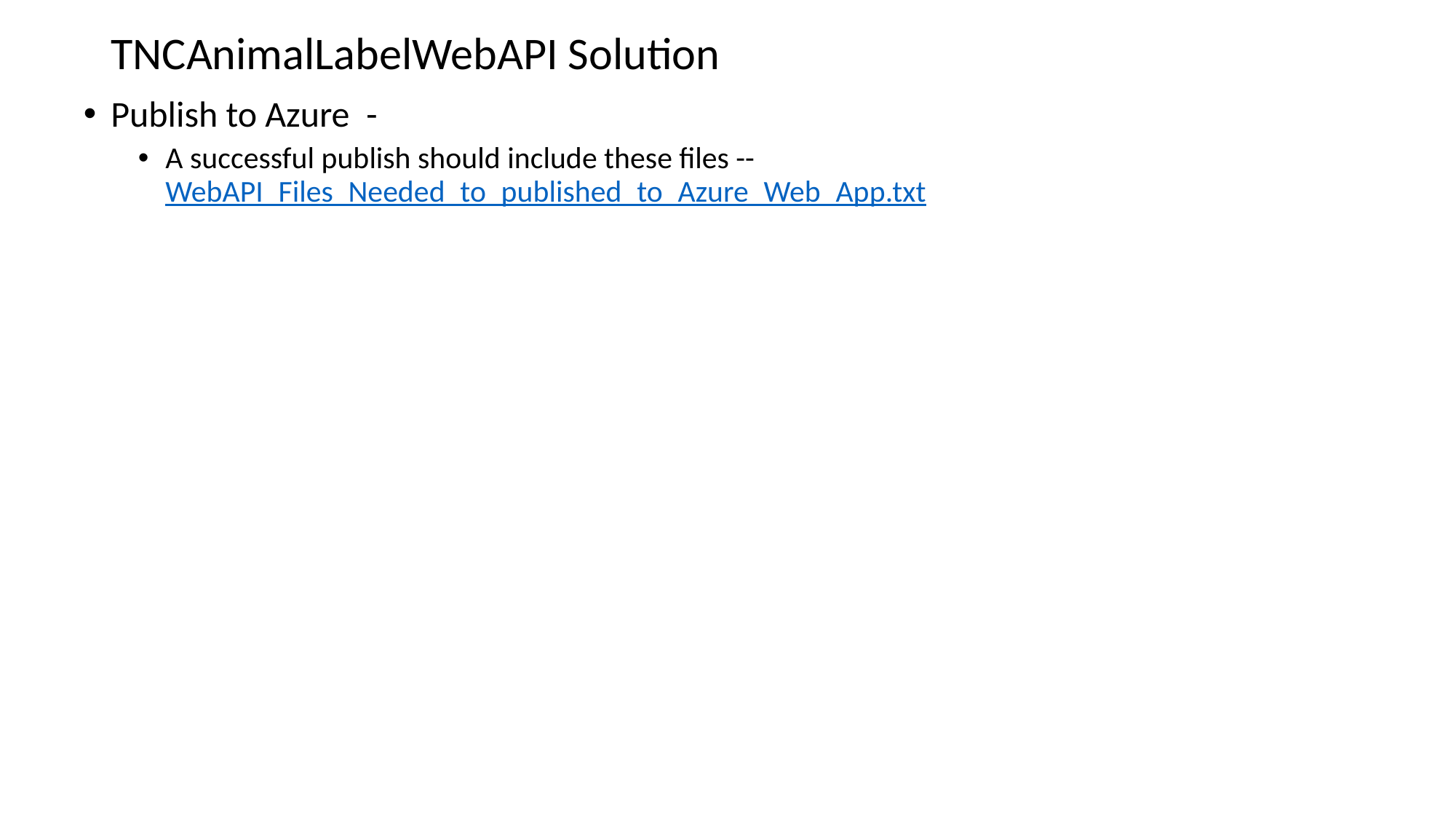

# TNCAnimalLabelWebAPI Solution
Publish to Azure  -
A successful publish should include these files -- WebAPI_Files_Needed_to_published_to_Azure_Web_App.txt